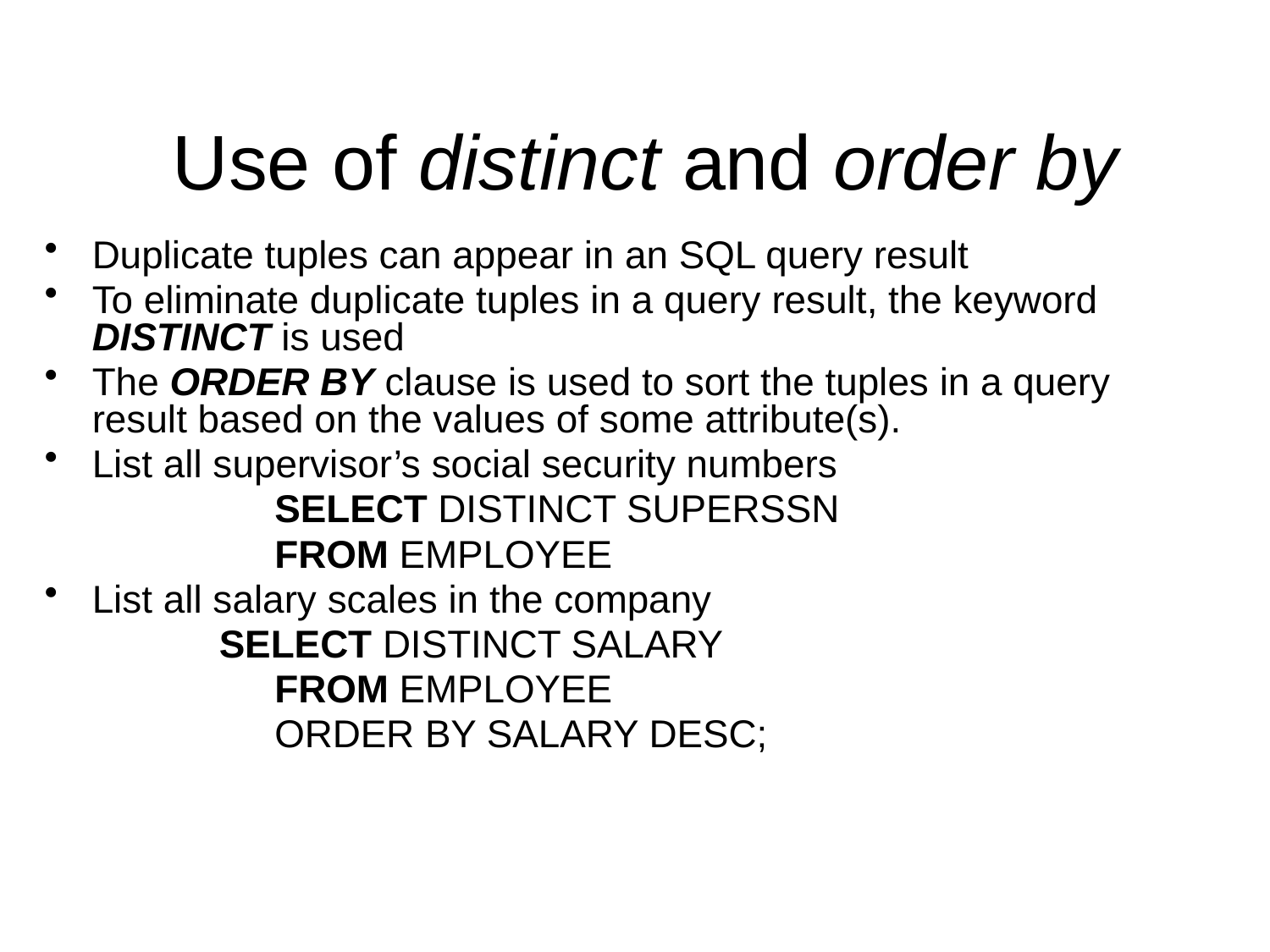

# Use of distinct and order by
Duplicate tuples can appear in an SQL query result
To eliminate duplicate tuples in a query result, the keyword DISTINCT is used
The ORDER BY clause is used to sort the tuples in a query result based on the values of some attribute(s).
List all supervisor’s social security numbers
		SELECT DISTINCT SUPERSSN
		FROM EMPLOYEE
List all salary scales in the company
		SELECT DISTINCT SALARY
		FROM EMPLOYEE
		ORDER BY SALARY DESC;